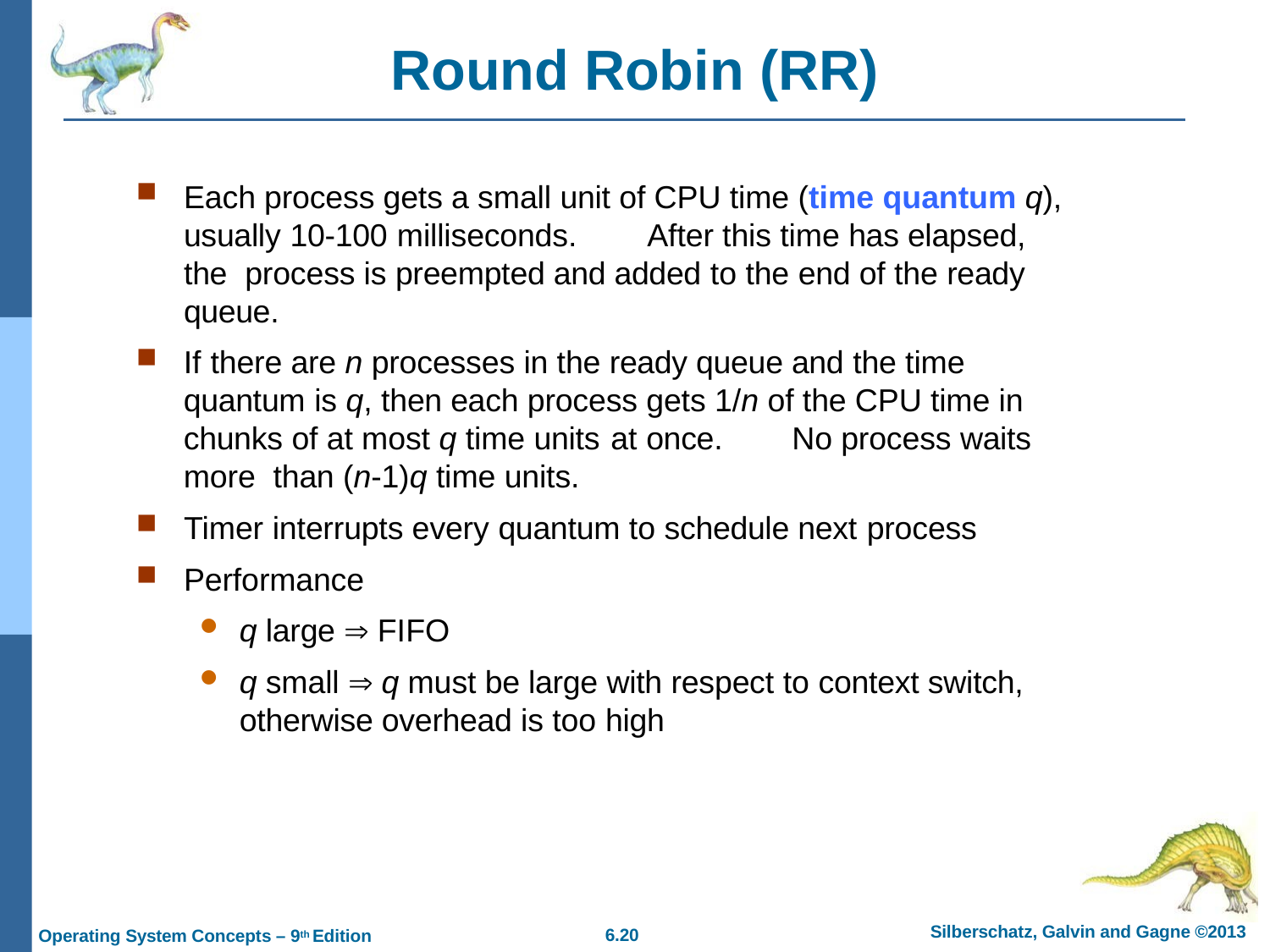

# Round Robin (RR)
Each process gets a small unit of CPU time (time quantum q),  usually 10-100 milliseconds.	After this time has elapsed, the  process is preempted and added to the end of the ready queue.
If there are n processes in the ready queue and the time  quantum is q, then each process gets 1/n of the CPU time in  chunks of at most q time units at once.	No process waits more  than (n-1)q time units.
Timer interrupts every quantum to schedule next process
Performance
q large ⇒ FIFO
q small ⇒ q must be large with respect to context switch,  otherwise overhead is too high
Silberschatz, Galvin and Gagne ©2013
6.20
Operating System Concepts – 9th Edition